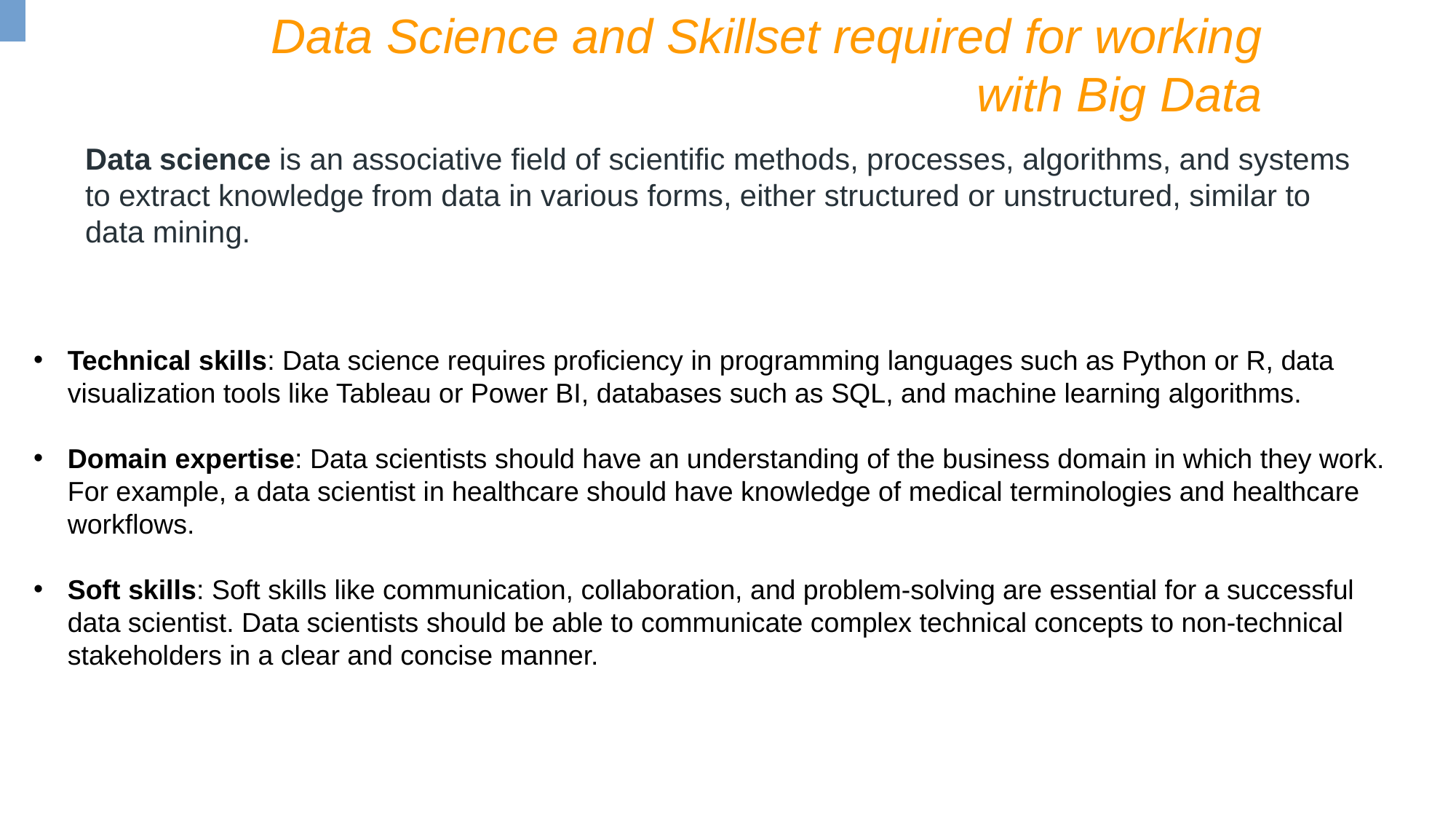

Data Science and Skillset required for working with Big Data
Data science is an associative field of scientific methods, processes, algorithms, and systems to extract knowledge from data in various forms, either structured or unstructured, similar to data mining.
Technical skills: Data science requires proficiency in programming languages such as Python or R, data visualization tools like Tableau or Power BI, databases such as SQL, and machine learning algorithms.

Domain expertise: Data scientists should have an understanding of the business domain in which they work. For example, a data scientist in healthcare should have knowledge of medical terminologies and healthcare workflows.

Soft skills: Soft skills like communication, collaboration, and problem-solving are essential for a successful data scientist. Data scientists should be able to communicate complex technical concepts to non-technical stakeholders in a clear and concise manner.